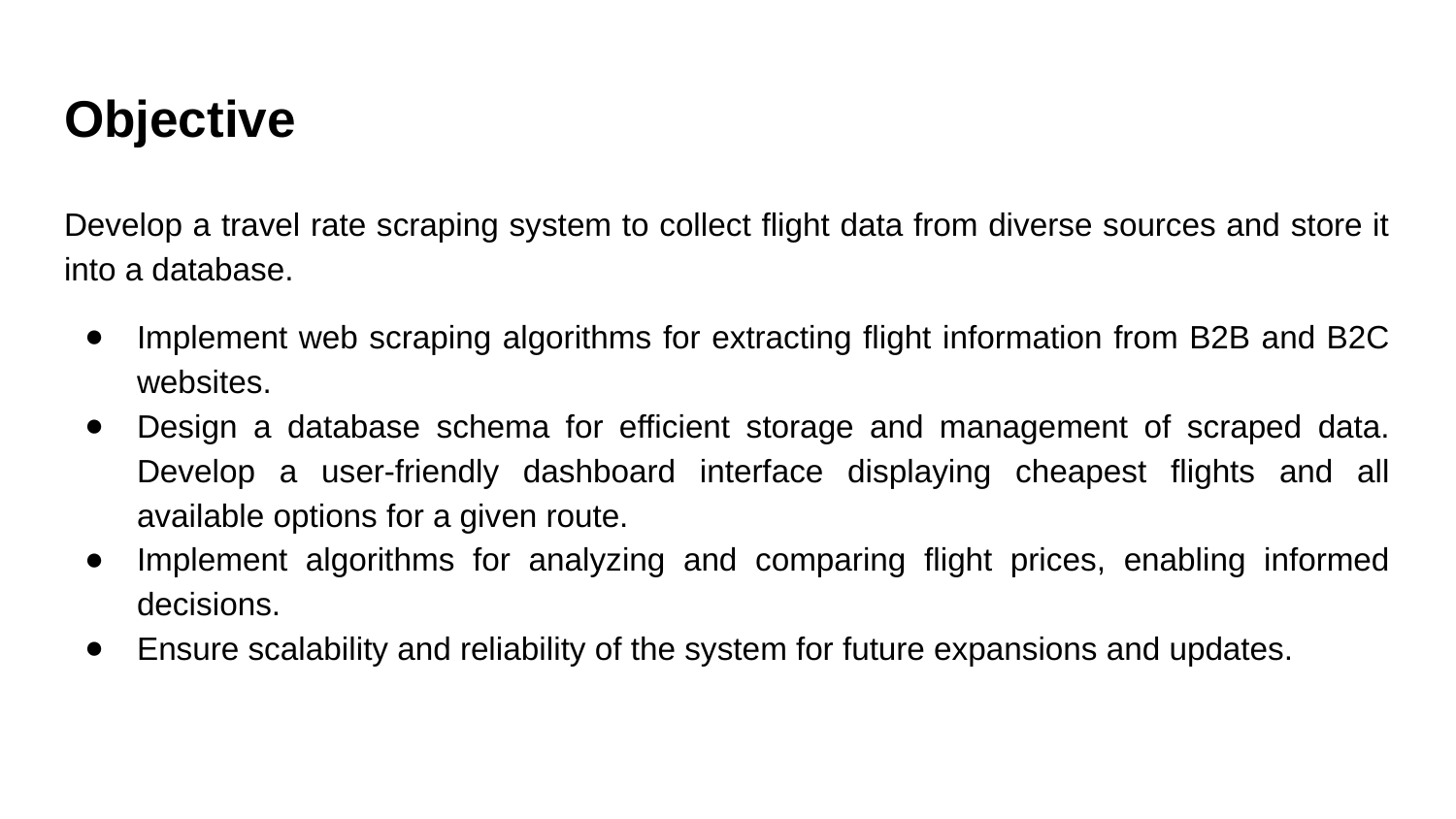

# Objective
Develop a travel rate scraping system to collect flight data from diverse sources and store it into a database.
Implement web scraping algorithms for extracting flight information from B2B and B2C websites.
Design a database schema for efficient storage and management of scraped data. Develop a user-friendly dashboard interface displaying cheapest flights and all available options for a given route.
Implement algorithms for analyzing and comparing flight prices, enabling informed decisions.
Ensure scalability and reliability of the system for future expansions and updates.